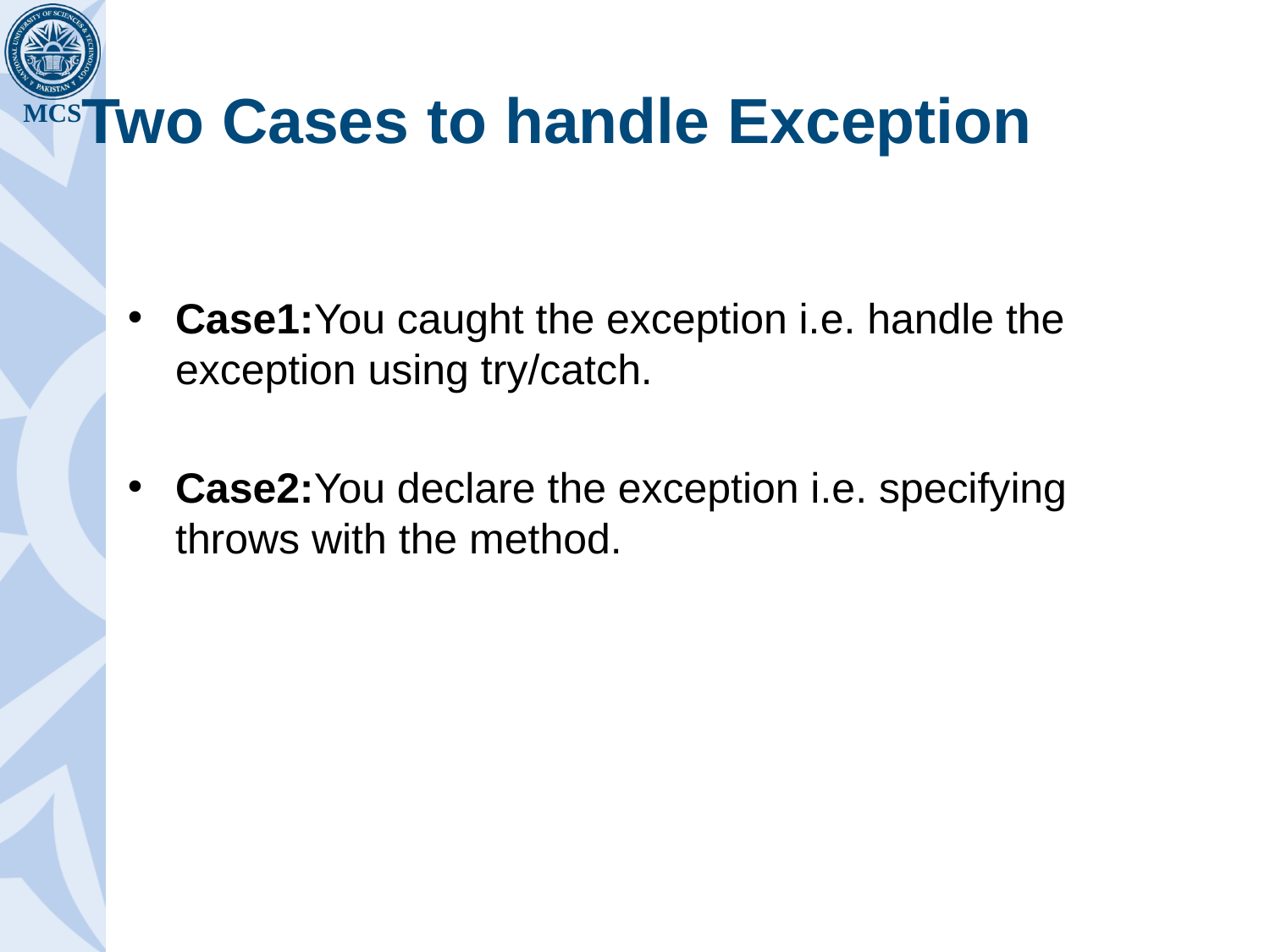

# Two Cases to handle Exception
Case1:You caught the exception i.e. handle the exception using try/catch.

Case2:You declare the exception i.e. specifying throws with the method.